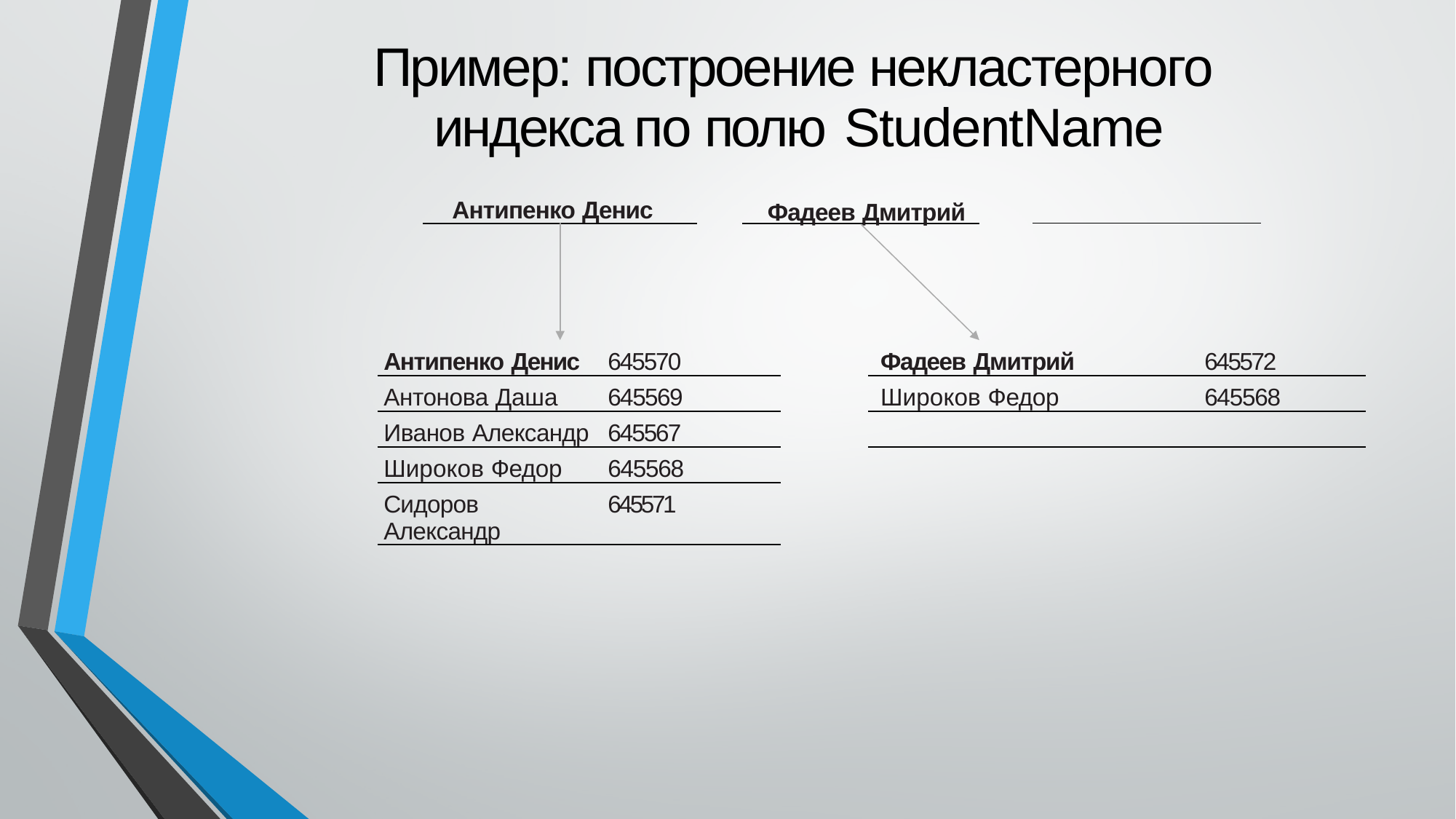

# Пример: построение некластерного  индекса по полю StudentName
Антипенко Денис
Фадеев Дмитрий

| Антипенко Денис | 645570 |  | Фадеев Дмитрий | 645572 |
| --- | --- | --- | --- | --- |
| Антонова Даша | 645569 |  | Широков Федор | 645568 |
| Иванов Александр | 645567 |  |  |  |
| Широков Федор | 645568 |  |  |  |
| Сидоров Александр | 645571 |  |  |  |